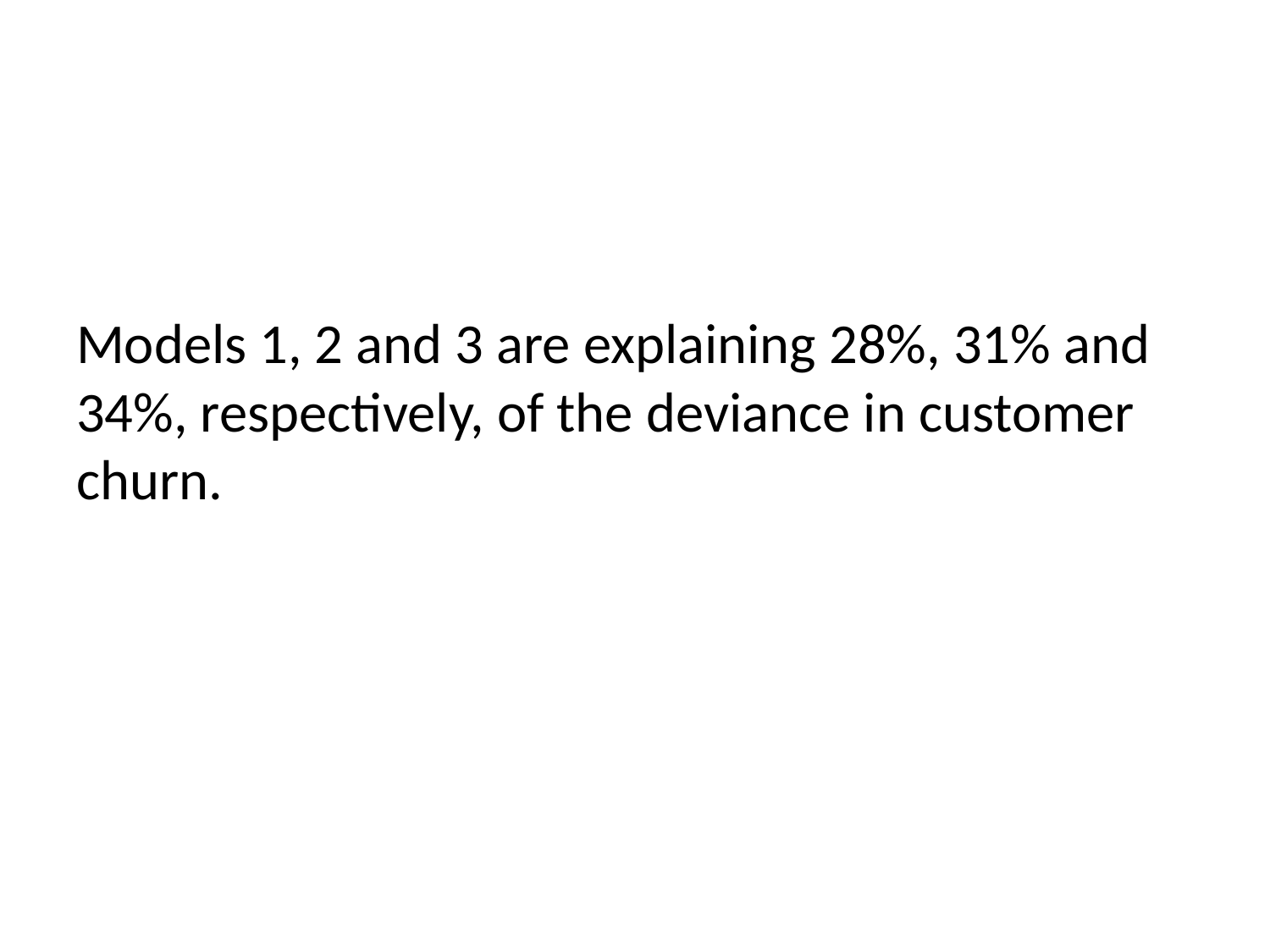

Models 1, 2 and 3 are explaining 28%, 31% and 34%, respectively, of the deviance in customer churn.